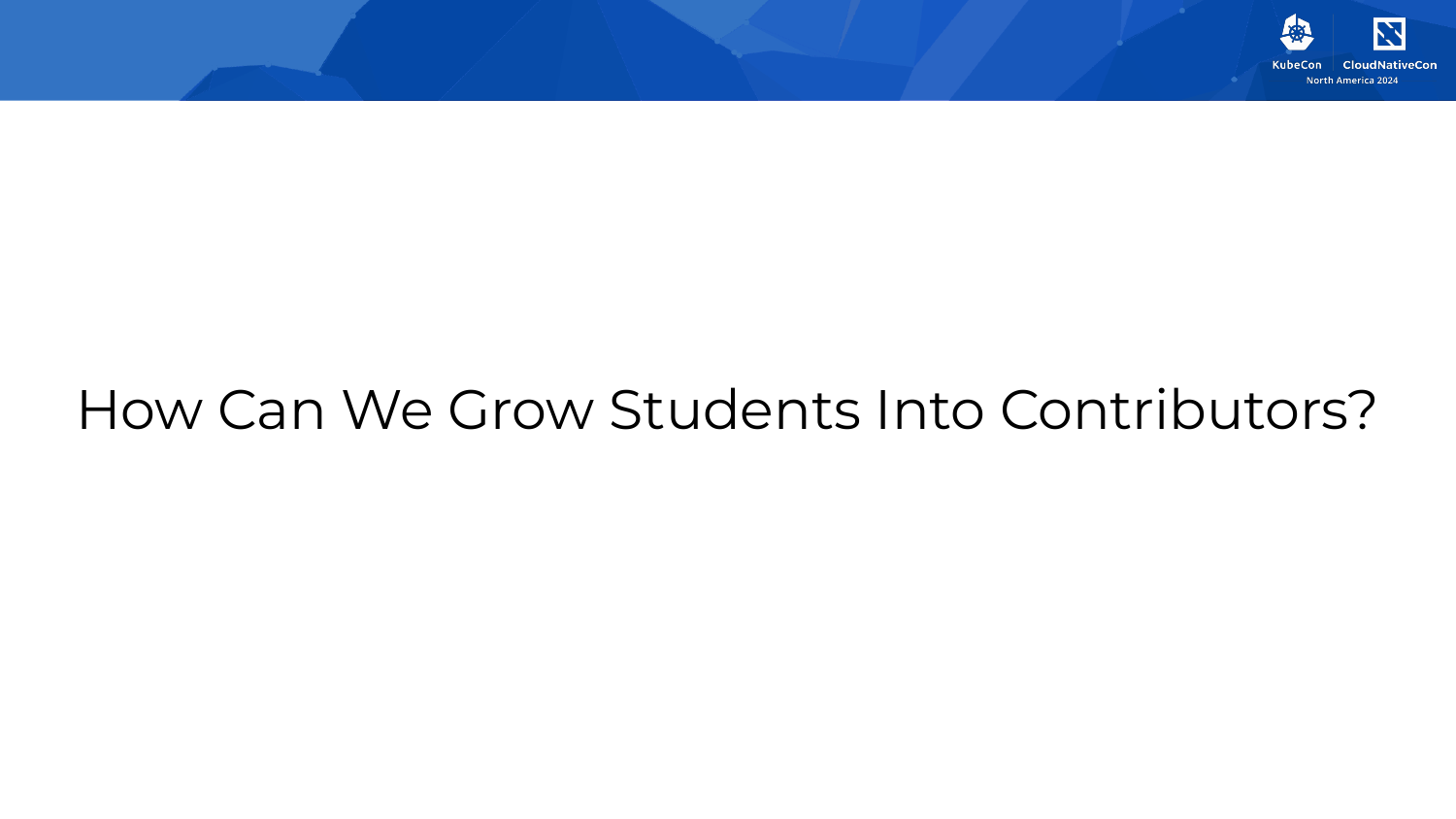

# How Can We Grow Students Into Contributors?